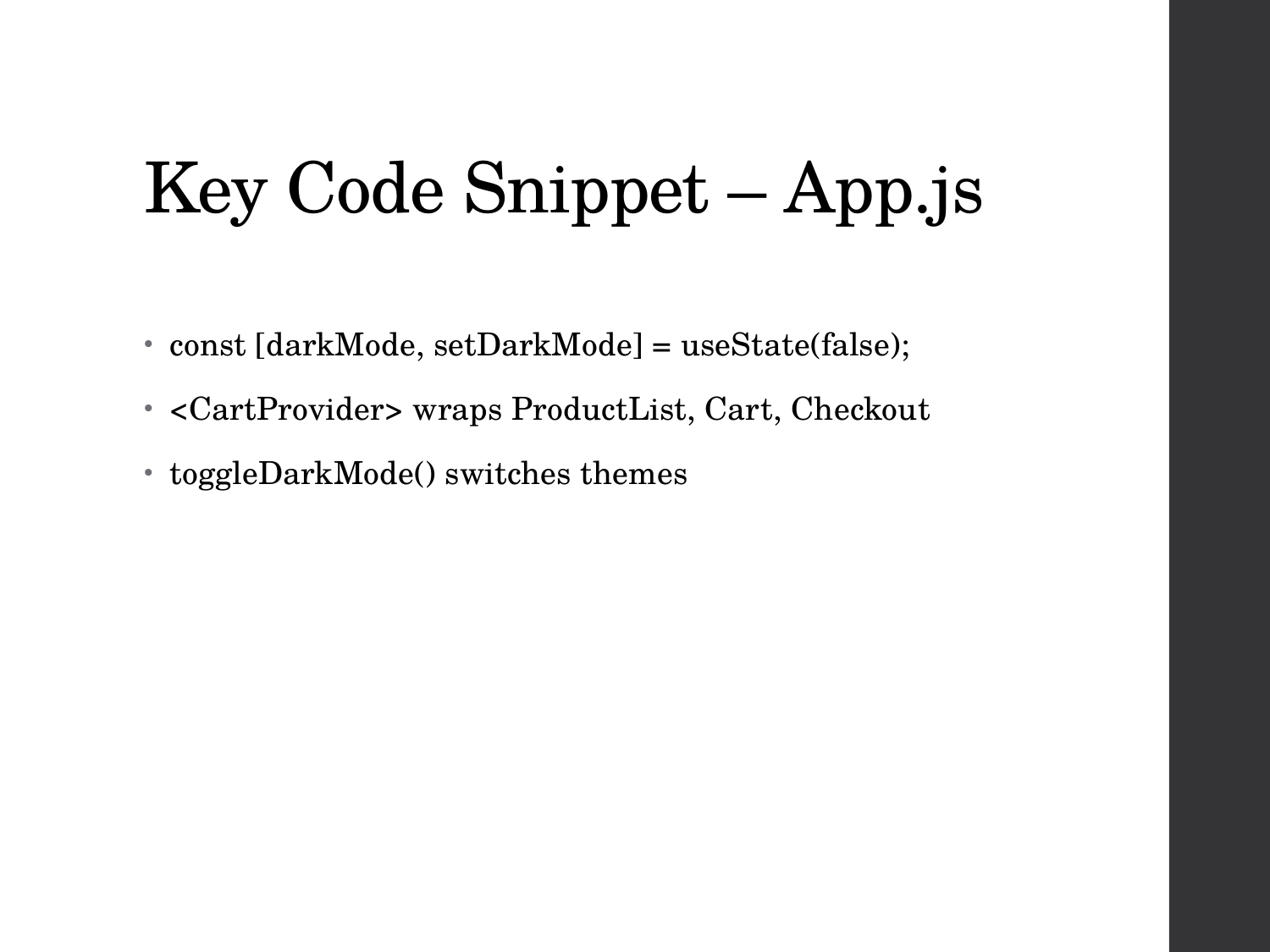

# Key Code Snippet – App.js

const [darkMode, setDarkMode] = useState(false);
<CartProvider> wraps ProductList, Cart, Checkout
toggleDarkMode() switches themes